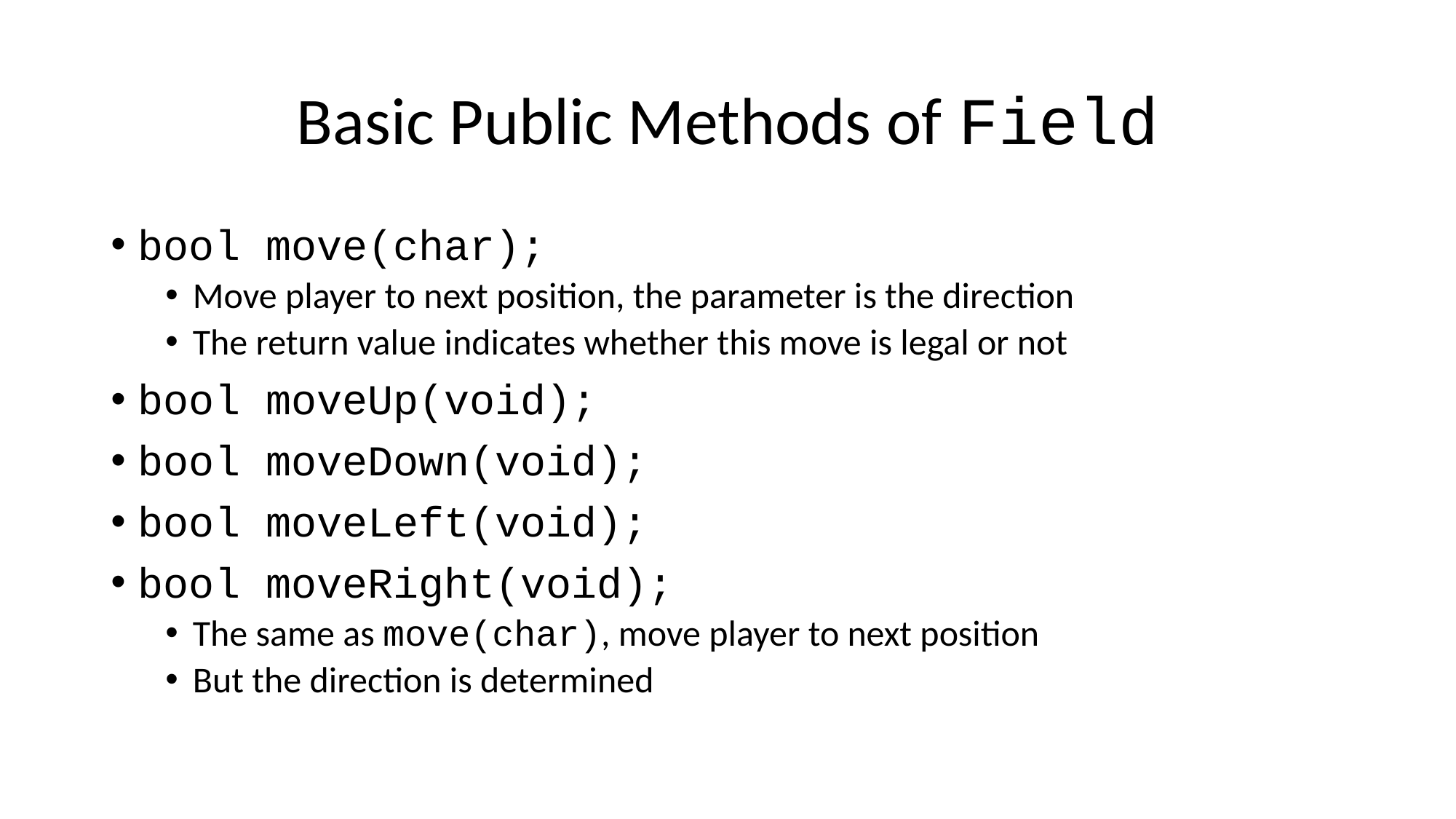

# Basic Public Methods of Field
bool move(char);
Move player to next position, the parameter is the direction
The return value indicates whether this move is legal or not
bool moveUp(void);
bool moveDown(void);
bool moveLeft(void);
bool moveRight(void);
The same as move(char), move player to next position
But the direction is determined